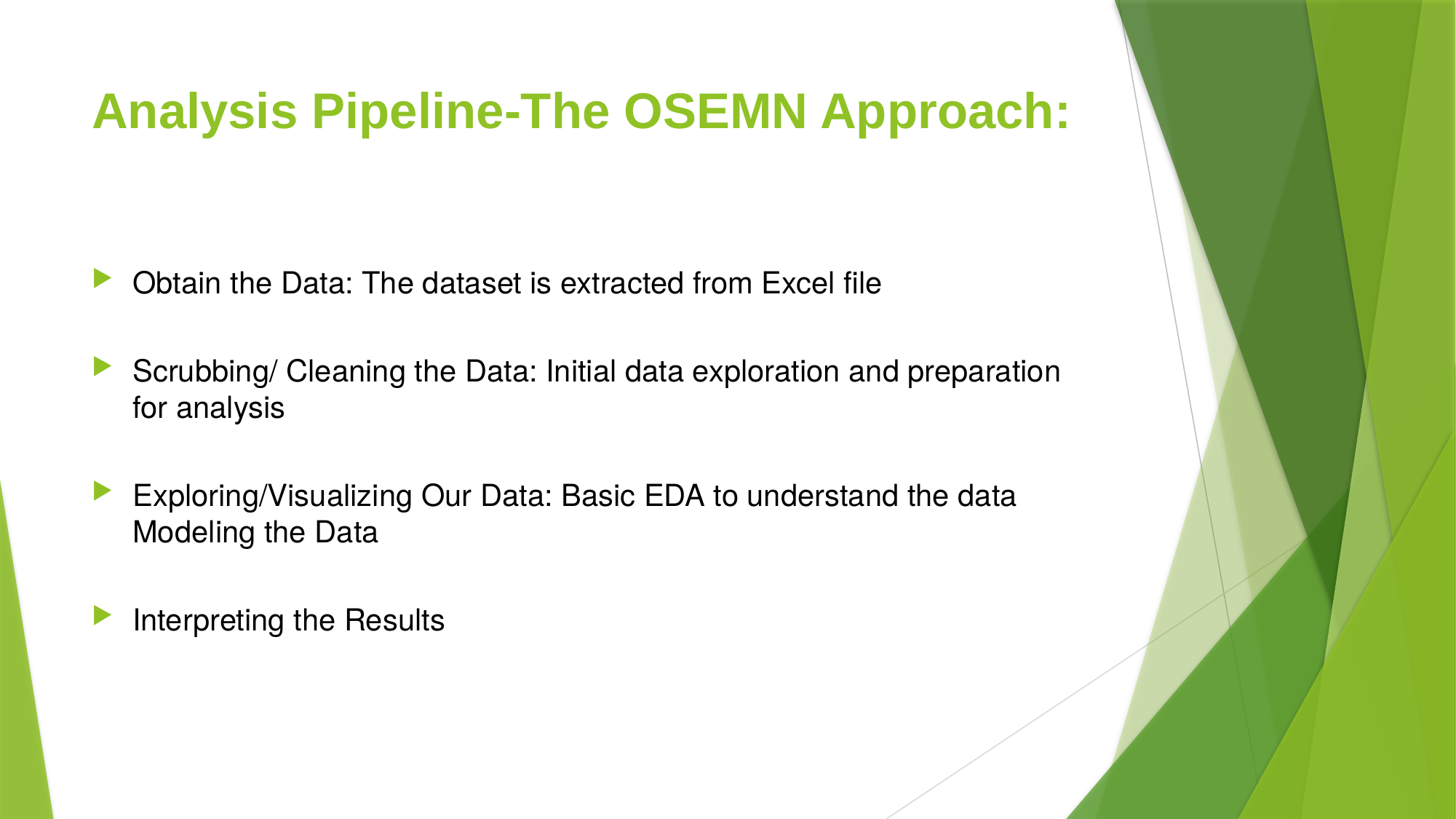

# Analysis Pipeline-The OSEMN Approach:
Obtain the Data: The dataset is extracted from Excel file
Scrubbing/ Cleaning the Data: Initial data exploration and preparation for analysis
Exploring/Visualizing Our Data: Basic EDA to understand the data
Modeling the Data
Interpreting the Results